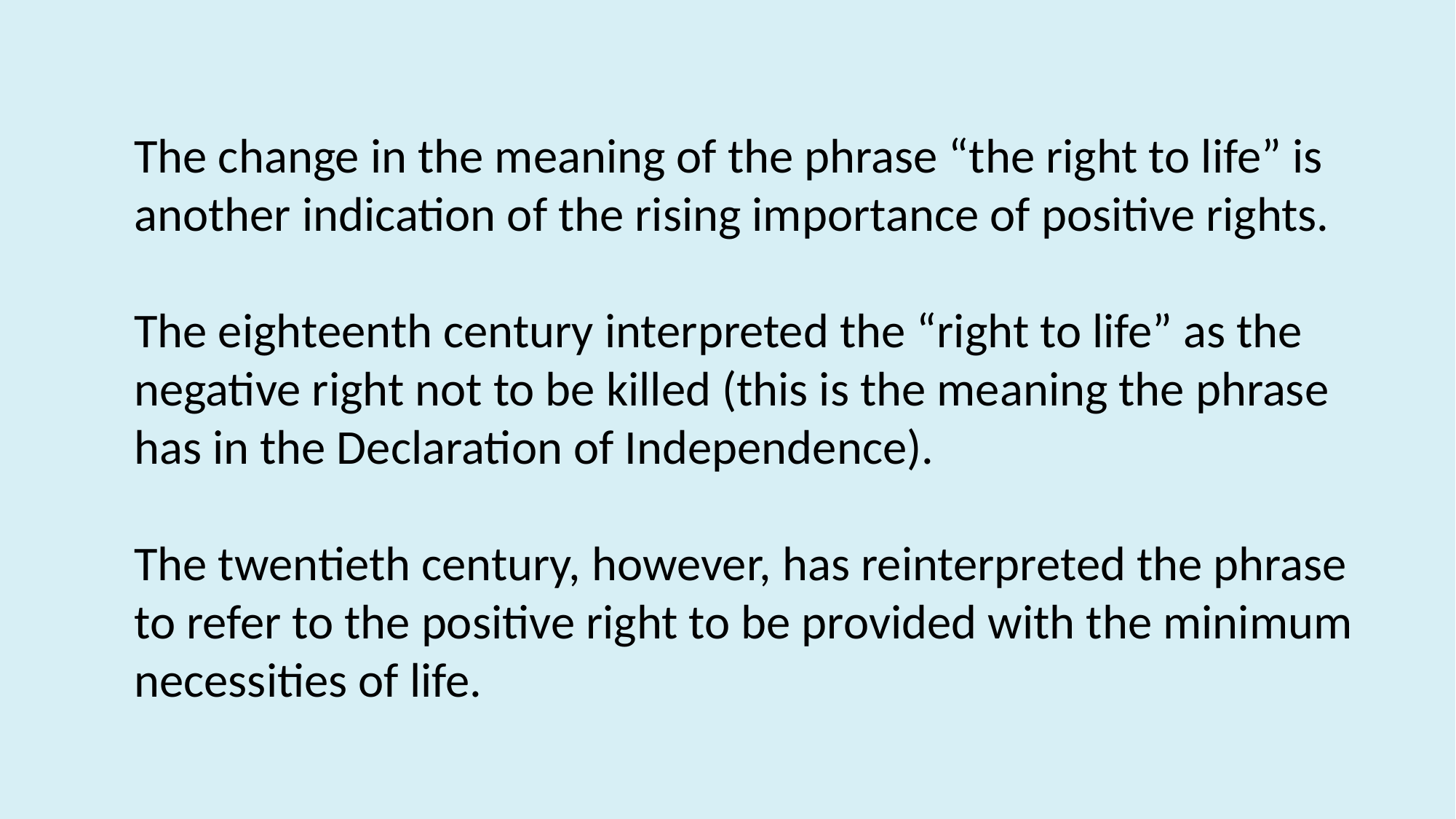

The change in the meaning of the phrase “the right to life” is another indication of the rising importance of positive rights.

The eighteenth century interpreted the “right to life” as the negative right not to be killed (this is the meaning the phrase has in the Declaration of Independence).

The twentieth century, however, has reinterpreted the phrase to refer to the positive right to be provided with the minimum necessities of life.